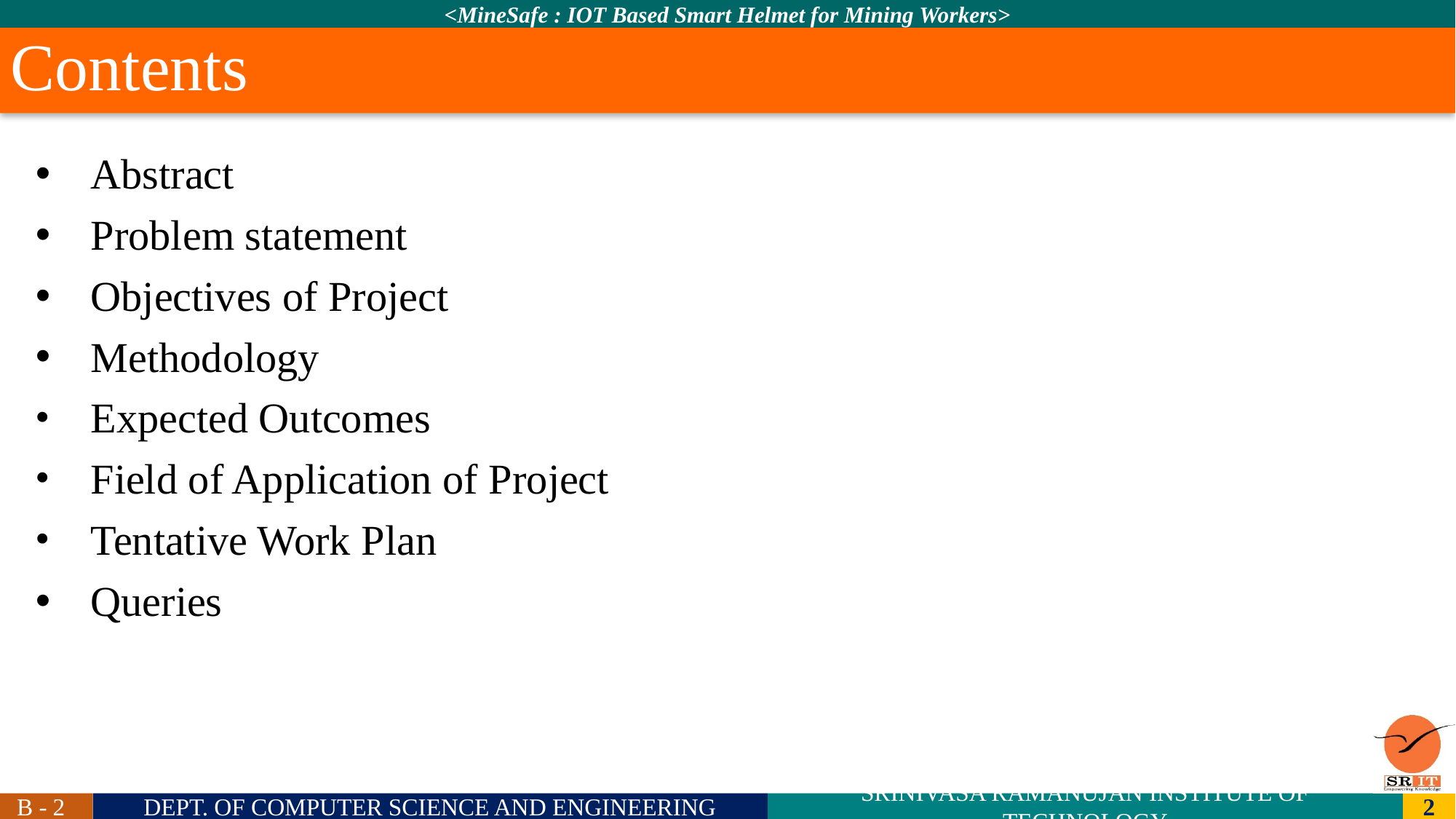

Contents
Abstract
Problem statement
Objectives of Project
Methodology
Expected Outcomes
Field of Application of Project
Tentative Work Plan
Queries